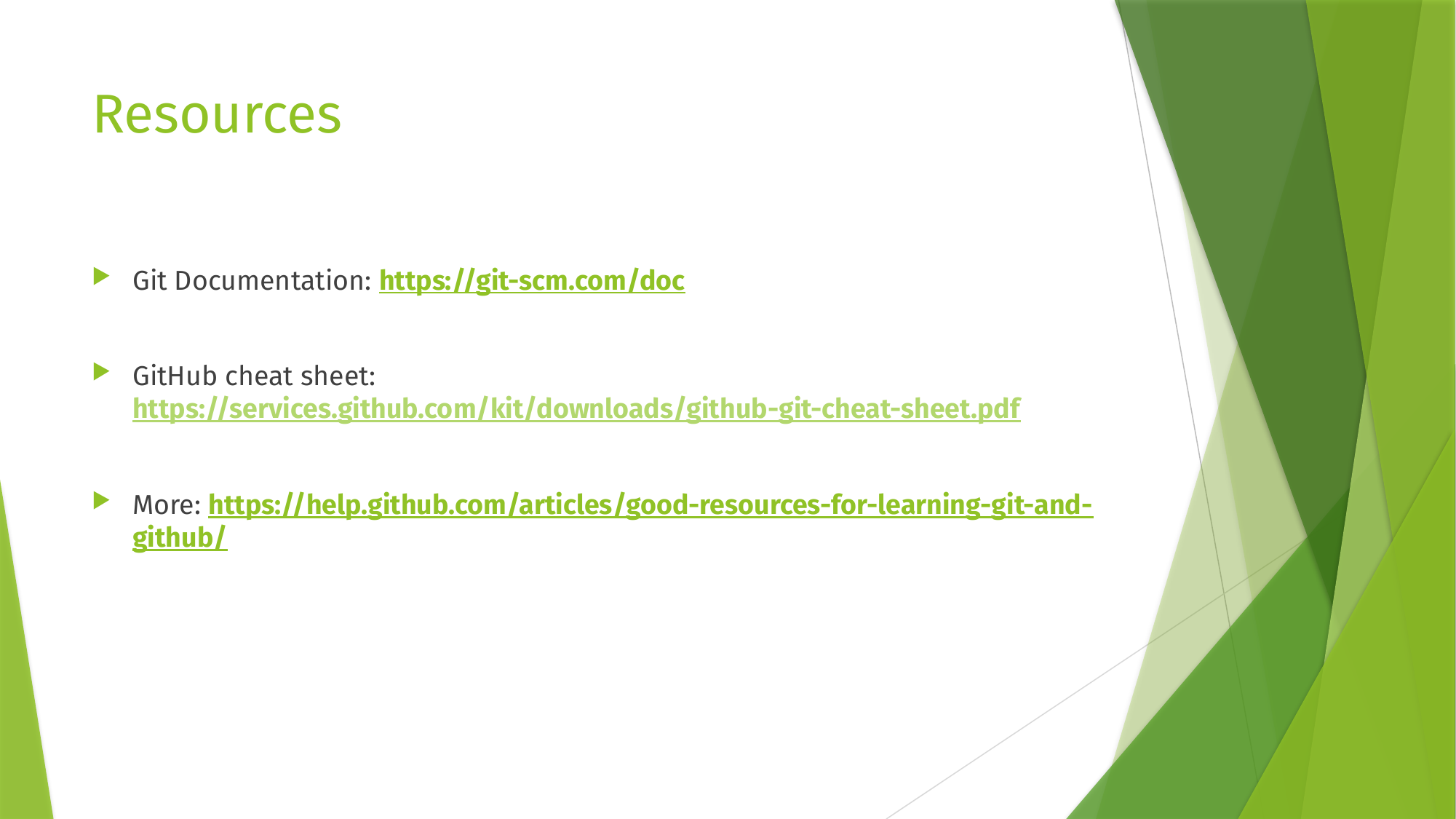

# Resources
Git Documentation: https://git-scm.com/doc

GitHub cheat sheet: https://services.github.com/kit/downloads/github-git-cheat-sheet.pdf

More: https://help.github.com/articles/good-resources-for-learning-git-and-github/